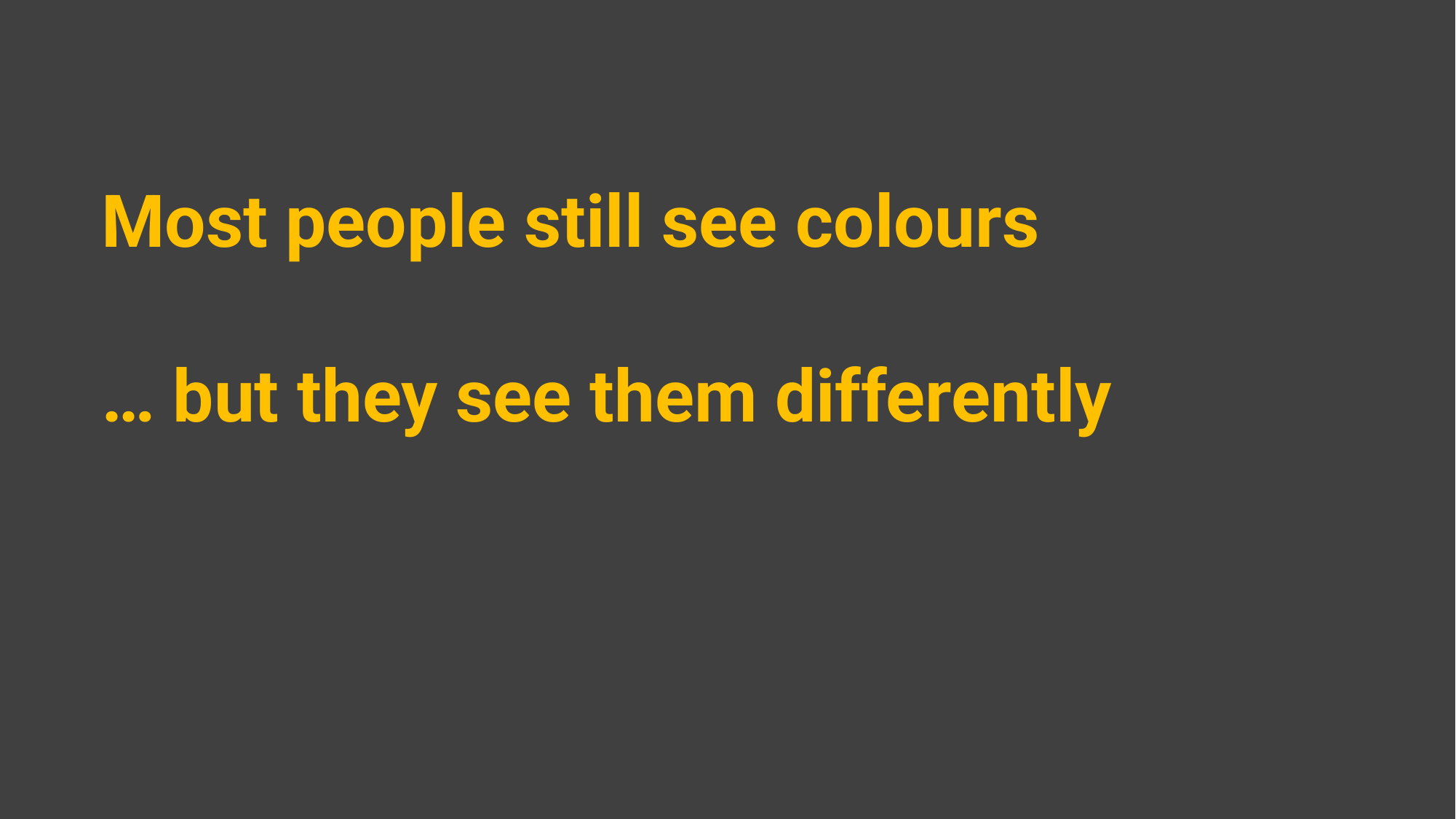

# Most people still see colours … but they see them differently